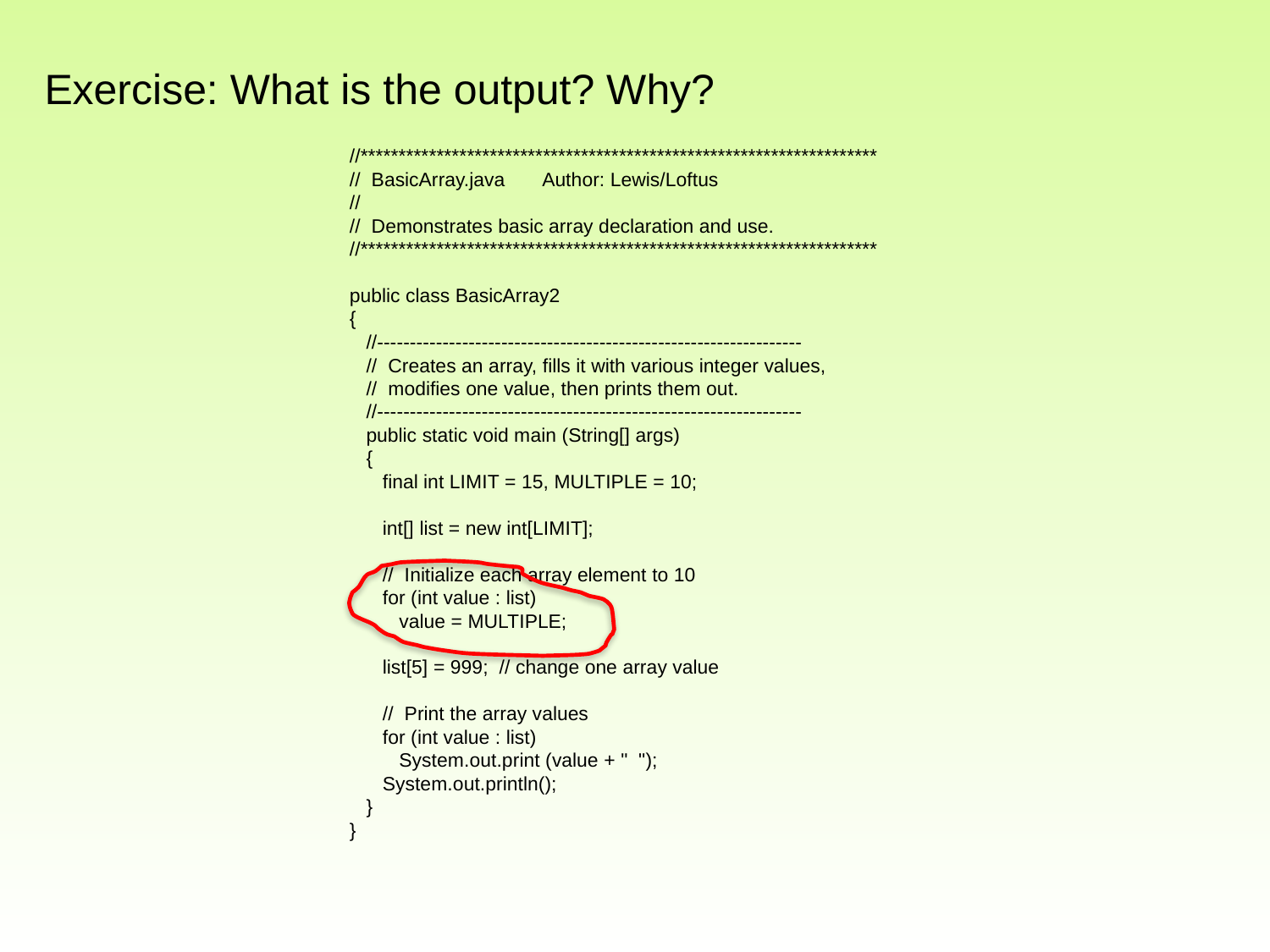

# Exercise: What is the output? Why?
//********************************************************************
//  BasicArray.java       Author: Lewis/Loftus
//
//  Demonstrates basic array declaration and use.
//********************************************************************

public class BasicArray2
{
   //-----------------------------------------------------------------
   //  Creates an array, fills it with various integer values,
   //  modifies one value, then prints them out.
   //-----------------------------------------------------------------
   public static void main (String[] args)
   {
      final int LIMIT = 15, MULTIPLE = 10;

      int[] list = new int[LIMIT];

      //  Initialize each array element to 10
      for (int value : list)
         value = MULTIPLE;

      list[5] = 999;  // change one array value

      //  Print the array values
      for (int value : list)
         System.out.print (value + "  ");
      System.out.println();
   }
}